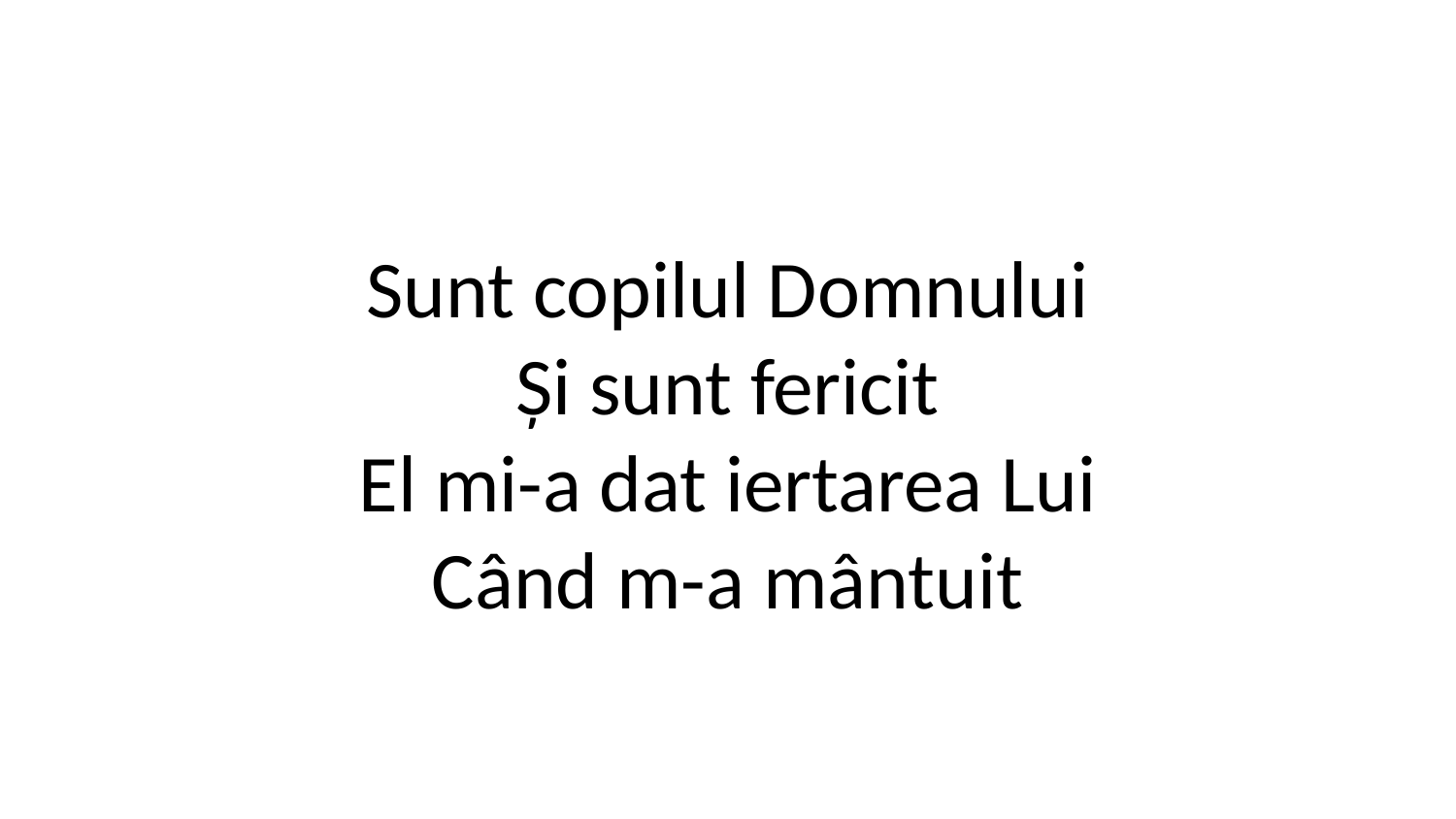

Sunt copilul Domnului
Și sunt fericit
El mi-a dat iertarea Lui
Când m-a mântuit